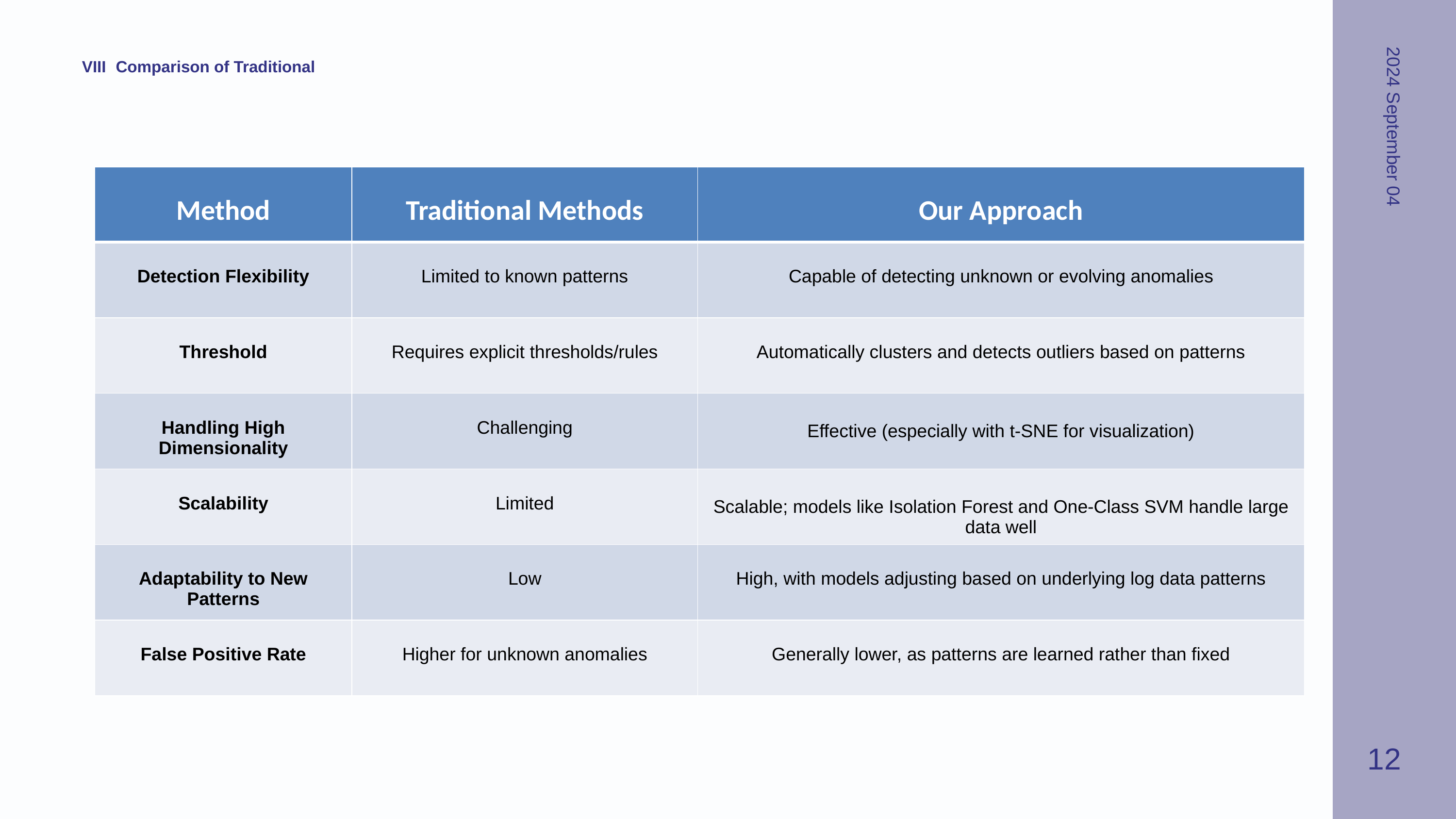

Comparison of Traditional
VIII
2024 September 04
| Method | Traditional Methods | Our Approach |
| --- | --- | --- |
| Detection Flexibility | Limited to known patterns | Capable of detecting unknown or evolving anomalies |
| Threshold | Requires explicit thresholds/rules | Automatically clusters and detects outliers based on patterns |
| Handling High Dimensionality | Challenging | Effective (especially with t-SNE for visualization) |
| Scalability | Limited | Scalable; models like Isolation Forest and One-Class SVM handle large data well |
| Adaptability to New Patterns | Low | High, with models adjusting based on underlying log data patterns |
| False Positive Rate | Higher for unknown anomalies | Generally lower, as patterns are learned rather than fixed |
12
2